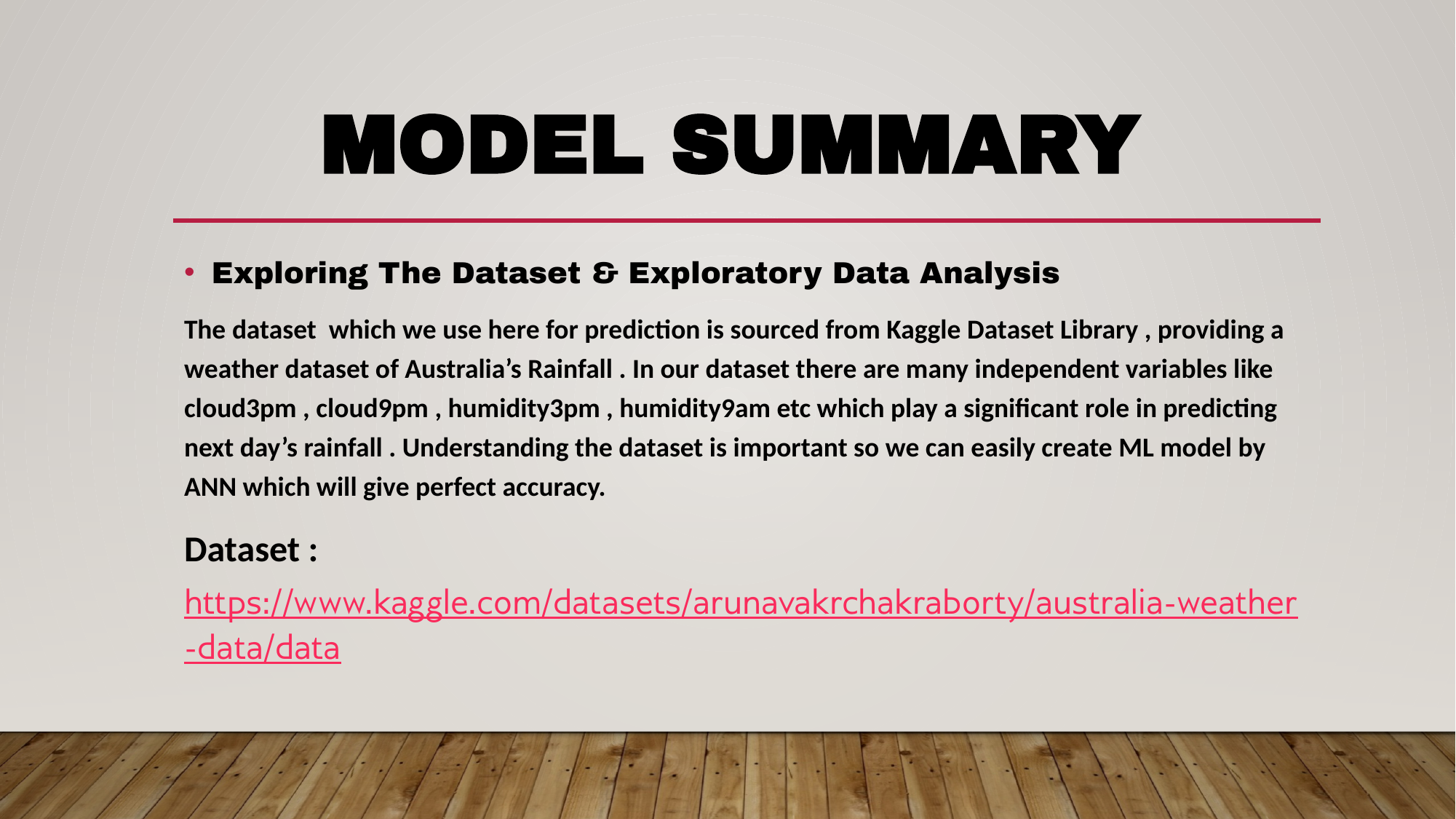

# Model summary
Exploring The Dataset & Exploratory Data Analysis
The dataset  which we use here for prediction is sourced from Kaggle Dataset Library , providing a weather dataset of Australia’s Rainfall . In our dataset there are many independent variables like cloud3pm , cloud9pm , humidity3pm , humidity9am etc which play a significant role in predicting next day’s rainfall . Understanding the dataset is important so we can easily create ML model by ANN which will give perfect accuracy.
Dataset : https://www.kaggle.com/datasets/arunavakrchakraborty/australia-weather-data/data